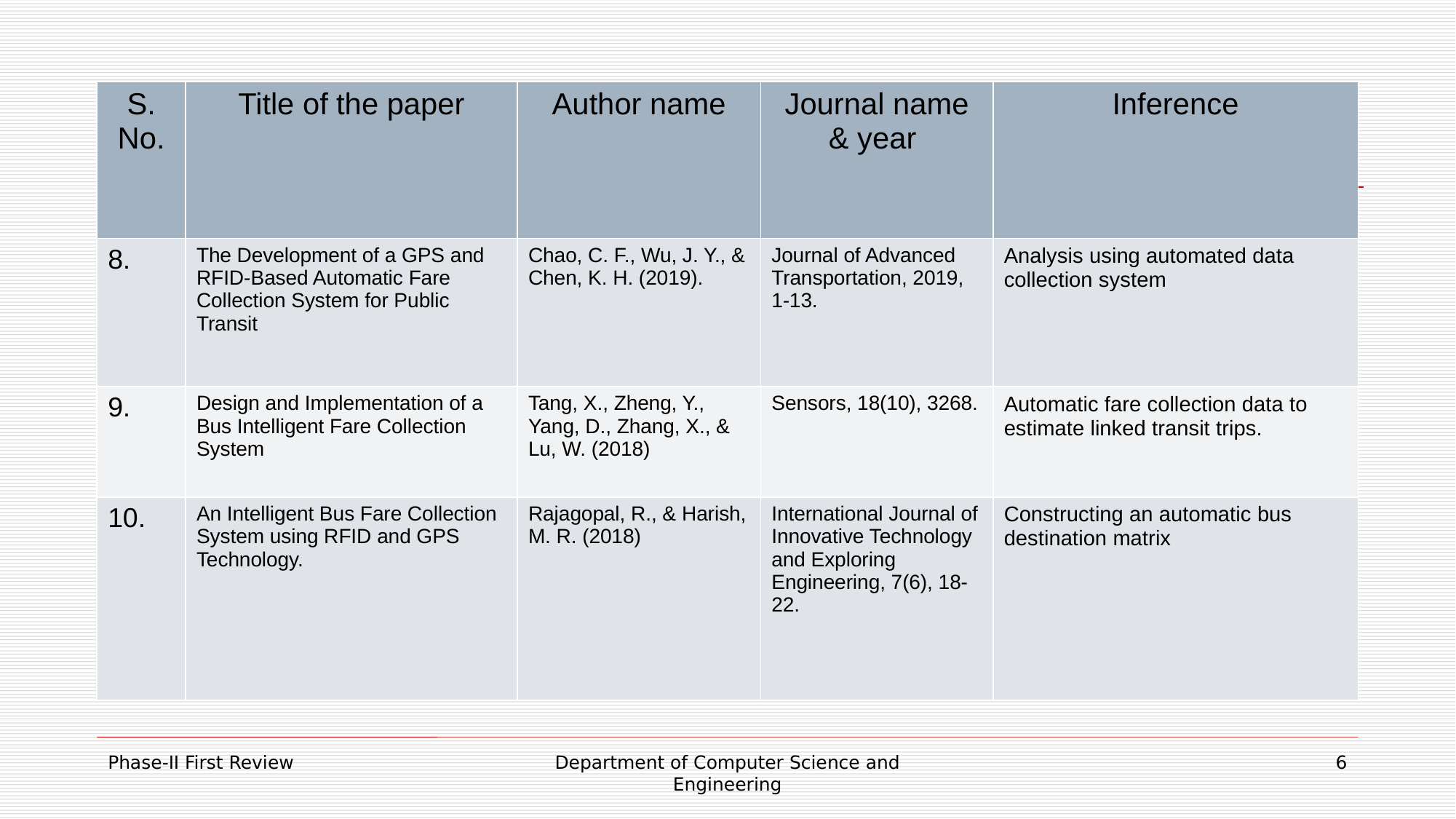

| S. No. | Title of the paper | Author name | Journal name & year | Inference |
| --- | --- | --- | --- | --- |
| 8. | The Development of a GPS and RFID-Based Automatic Fare Collection System for Public Transit | Chao, C. F., Wu, J. Y., & Chen, K. H. (2019). | Journal of Advanced Transportation, 2019, 1-13. | Analysis using automated data collection system |
| 9. | Design and Implementation of a Bus Intelligent Fare Collection System | Tang, X., Zheng, Y., Yang, D., Zhang, X., & Lu, W. (2018) | Sensors, 18(10), 3268. | Automatic fare collection data to estimate linked transit trips. |
| 10. | An Intelligent Bus Fare Collection System using RFID and GPS Technology. | Rajagopal, R., & Harish, M. R. (2018) | International Journal of Innovative Technology and Exploring Engineering, 7(6), 18-22. | Constructing an automatic bus destination matrix |
Phase-II First Review
Department of Computer Science and Engineering
6